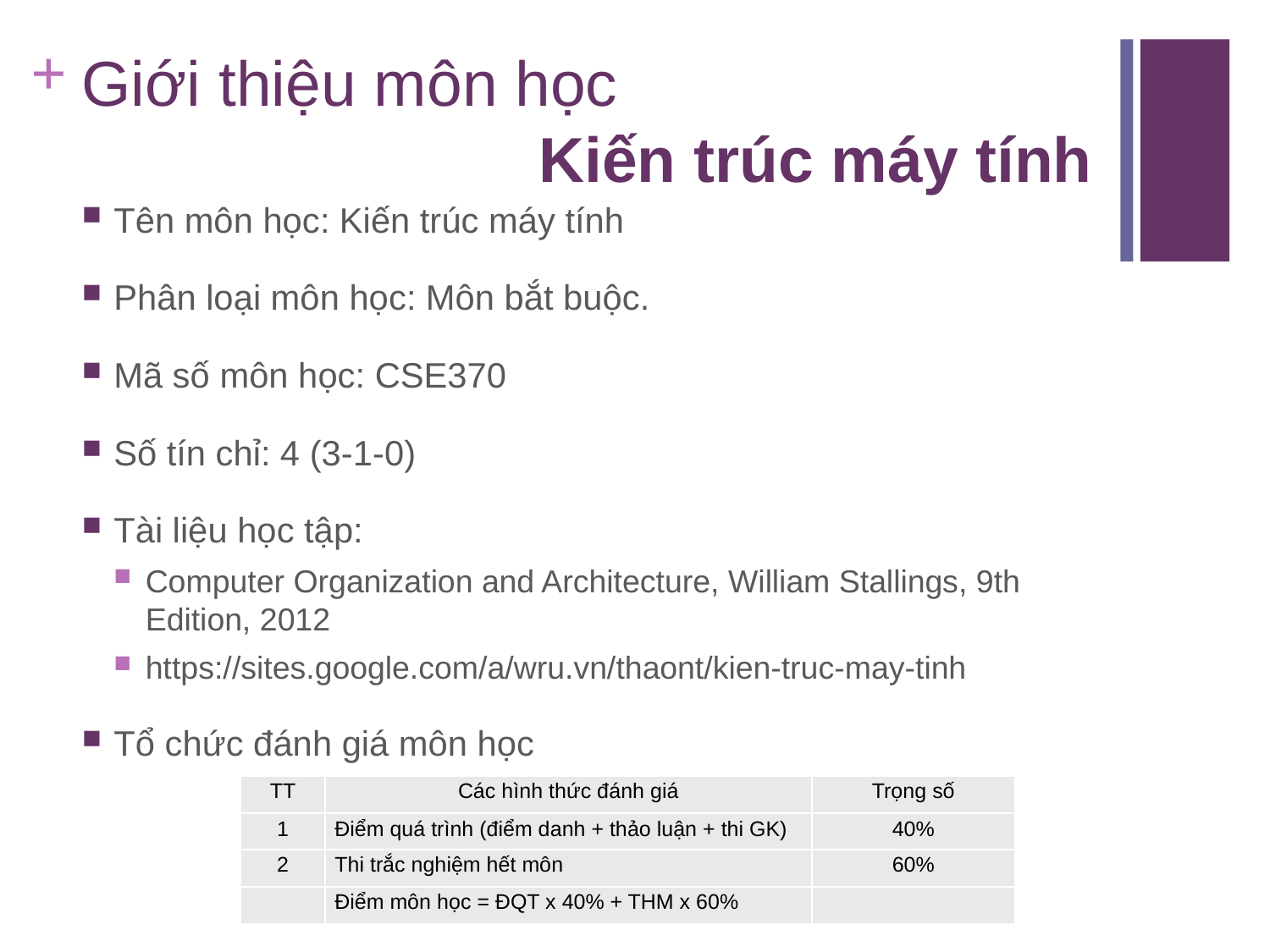

# Giới thiệu môn học Kiến trúc máy tính
Tên môn học: Kiến trúc máy tính
Phân loại môn học: Môn bắt buộc.
Mã số môn học: CSE370
Số tín chỉ: 4 (3-1-0)
Tài liệu học tập:
Computer Organization and Architecture, William Stallings, 9th Edition, 2012
https://sites.google.com/a/wru.vn/thaont/kien-truc-may-tinh
Tổ chức đánh giá môn học

| TT | Các hình thức đánh giá | Trọng số |
| --- | --- | --- |
| 1 | Điểm quá trình (điểm danh + thảo luận + thi GK) | 40% |
| 2 | Thi trắc nghiệm hết môn | 60% |
|  | Điểm môn học = ĐQT x 40% + THM x 60% |  |